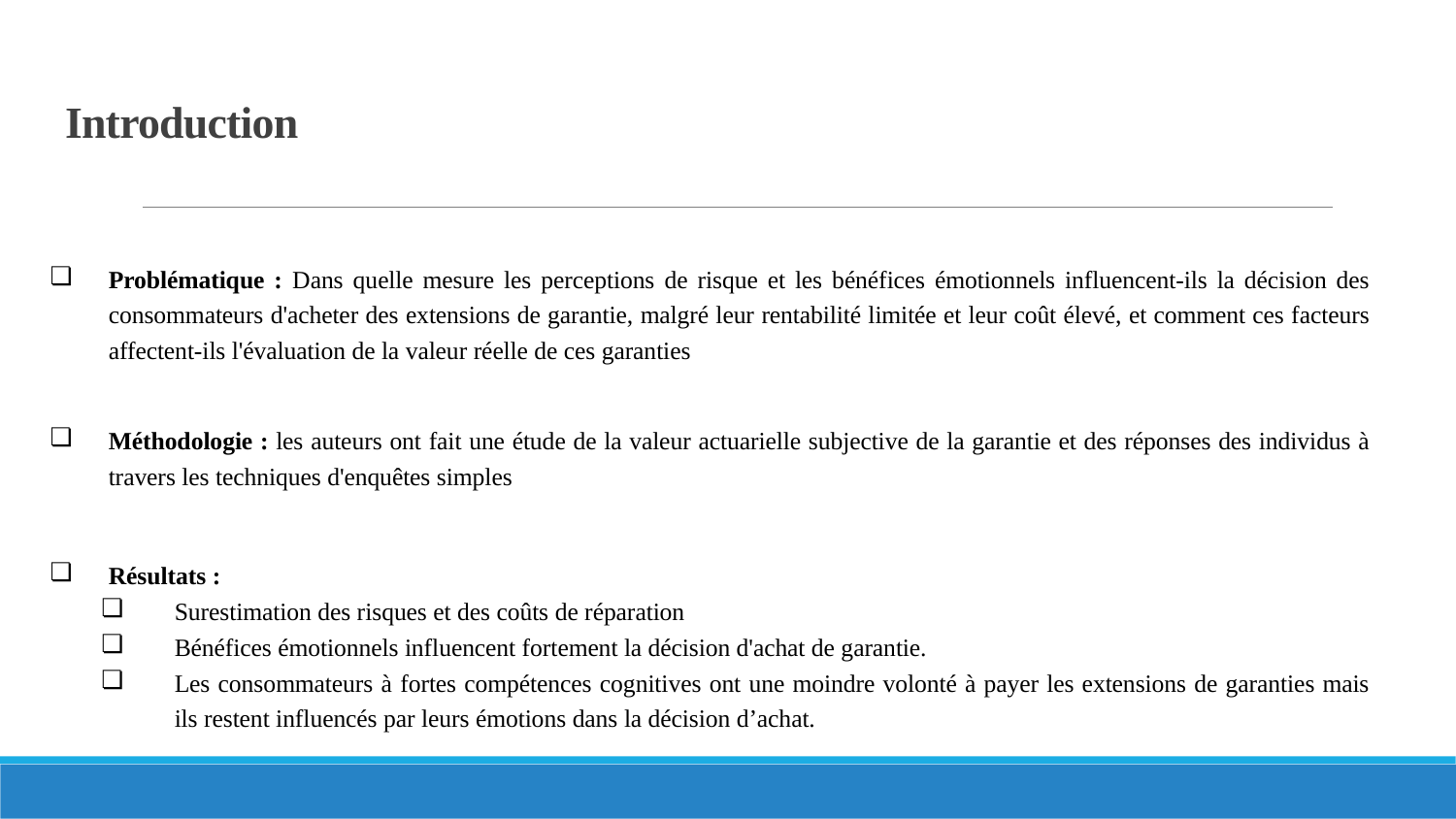

# Introduction

Problématique : Dans quelle mesure les perceptions de risque et les bénéfices émotionnels influencent-ils la décision des consommateurs d'acheter des extensions de garantie, malgré leur rentabilité limitée et leur coût élevé, et comment ces facteurs affectent-ils l'évaluation de la valeur réelle de ces garanties

Méthodologie : les auteurs ont fait une étude de la valeur actuarielle subjective de la garantie et des réponses des individus à travers les techniques d'enquêtes simples

Résultats :
Surestimation des risques et des coûts de réparation
Bénéfices émotionnels influencent fortement la décision d'achat de garantie.
Les consommateurs à fortes compétences cognitives ont une moindre volonté à payer les extensions de garanties mais ils restent influencés par leurs émotions dans la décision d’achat.